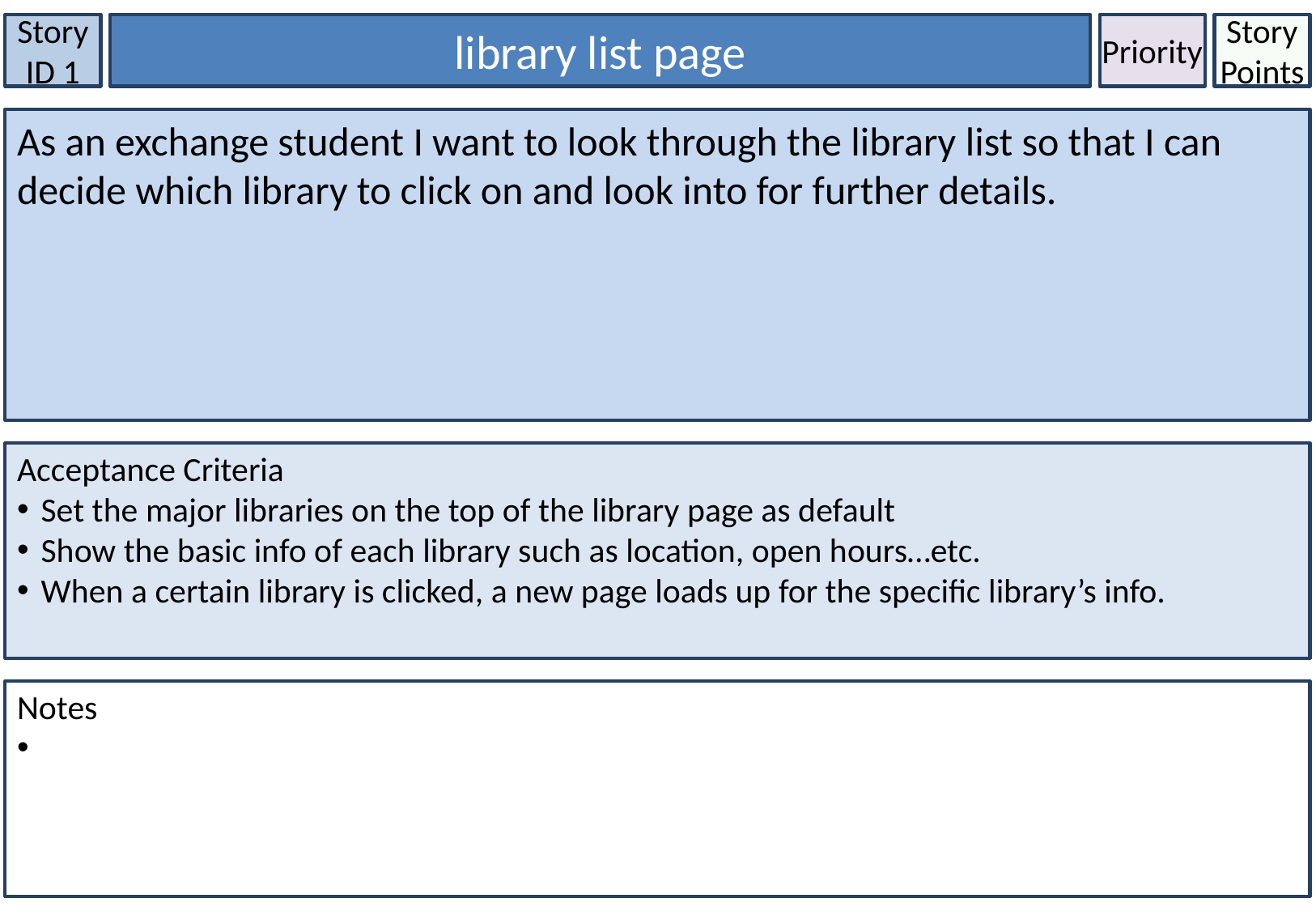

Story ID 1
library list page
Priority
Story Points
As an exchange student I want to look through the library list so that I can decide which library to click on and look into for further details.
Acceptance Criteria
Set the major libraries on the top of the library page as default
Show the basic info of each library such as location, open hours…etc.
When a certain library is clicked, a new page loads up for the specific library’s info.

Notes